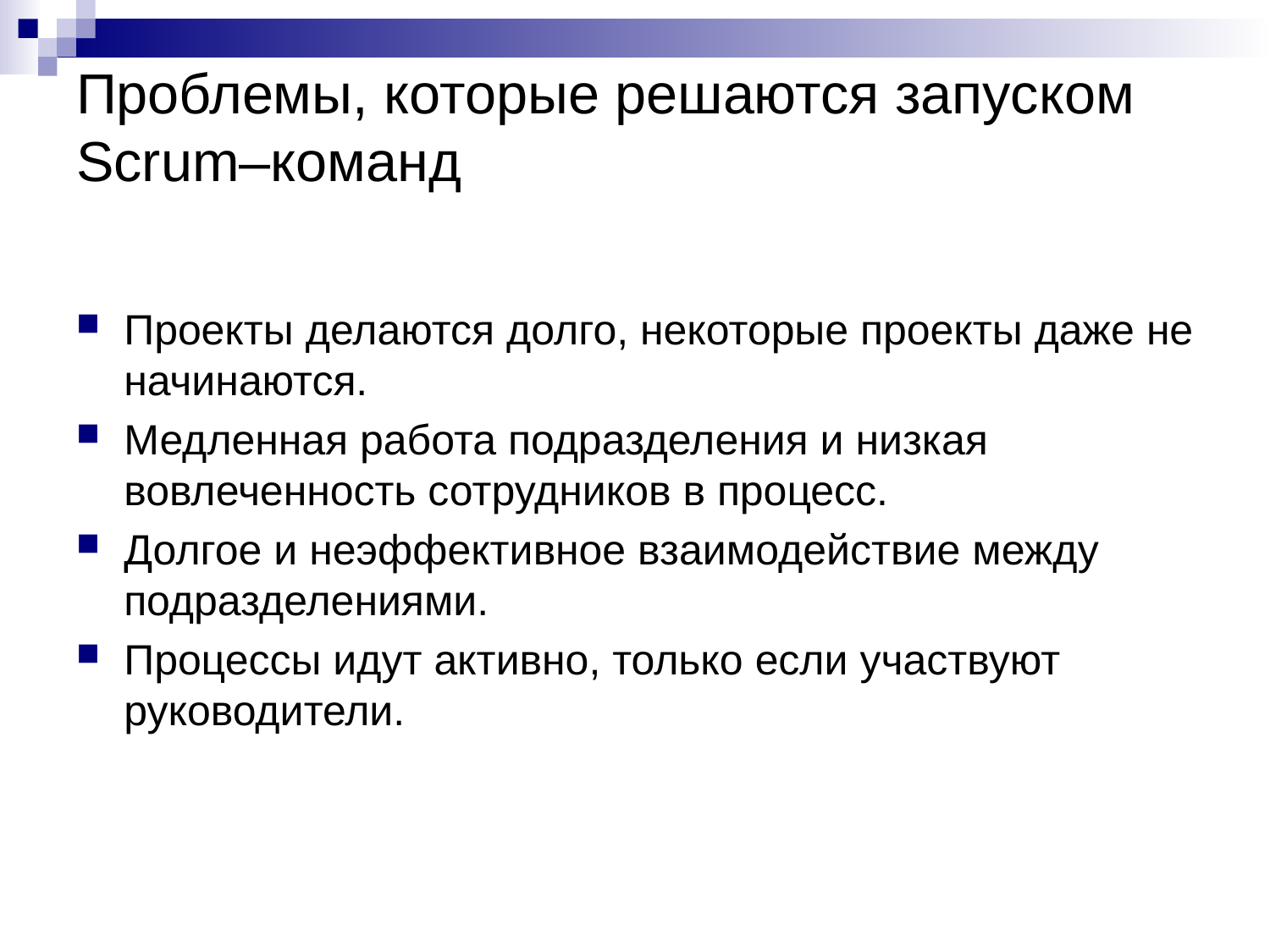

# Проблемы, которые решаются запуском Scrum–команд
Проекты делаются долго, некоторые проекты даже не начинаются.
Медленная работа подразделения и низкая вовлеченность сотрудников в процесс.
Долгое и неэффективное взаимодействие между подразделениями.
Процессы идут активно, только если участвуют руководители.